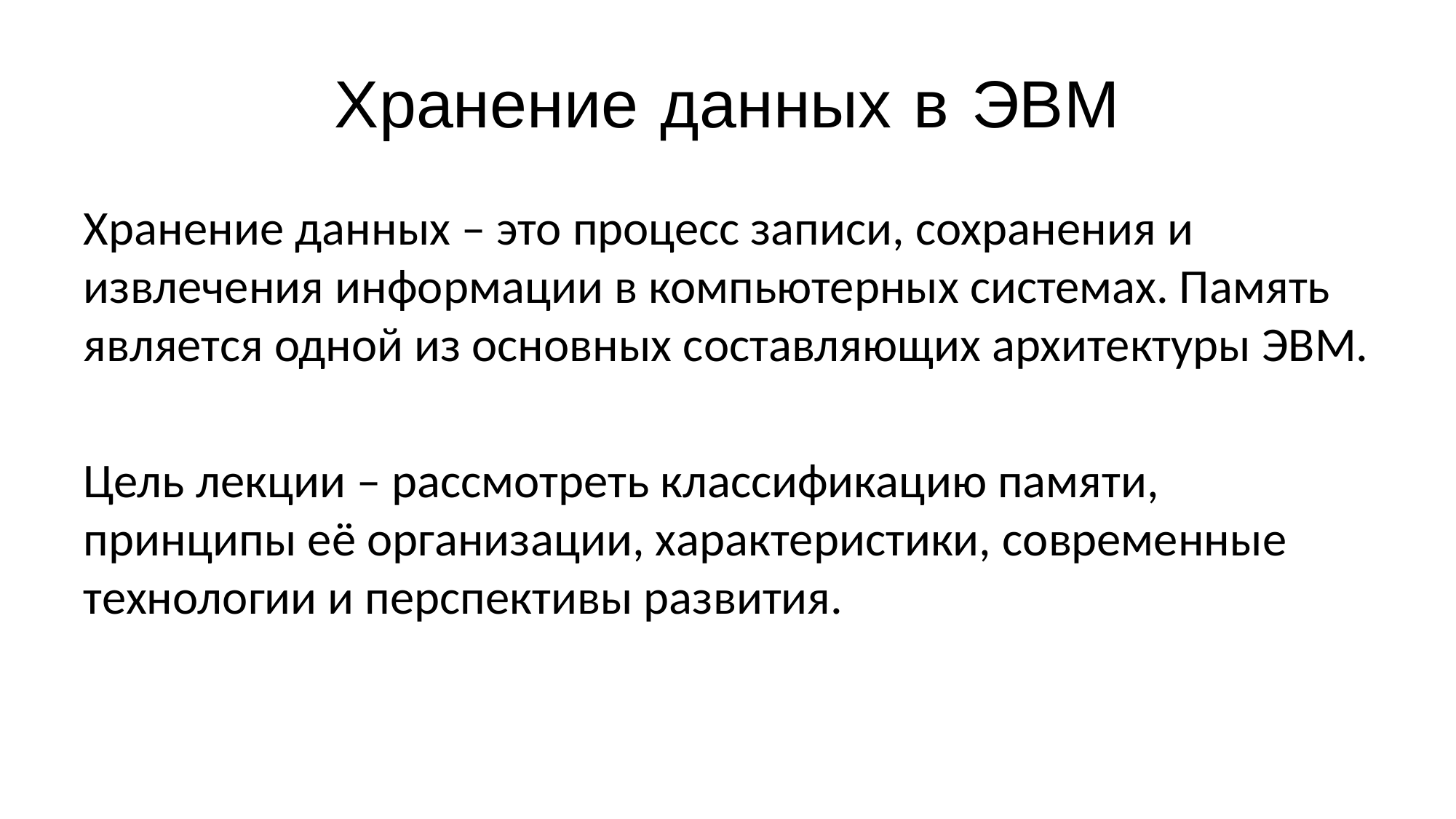

# Хранение данных в ЭВМ
Хранение данных – это процесс записи, сохранения и извлечения информации в компьютерных системах. Память является одной из основных составляющих архитектуры ЭВМ.

Цель лекции – рассмотреть классификацию памяти, принципы её организации, характеристики, современные технологии и перспективы развития.